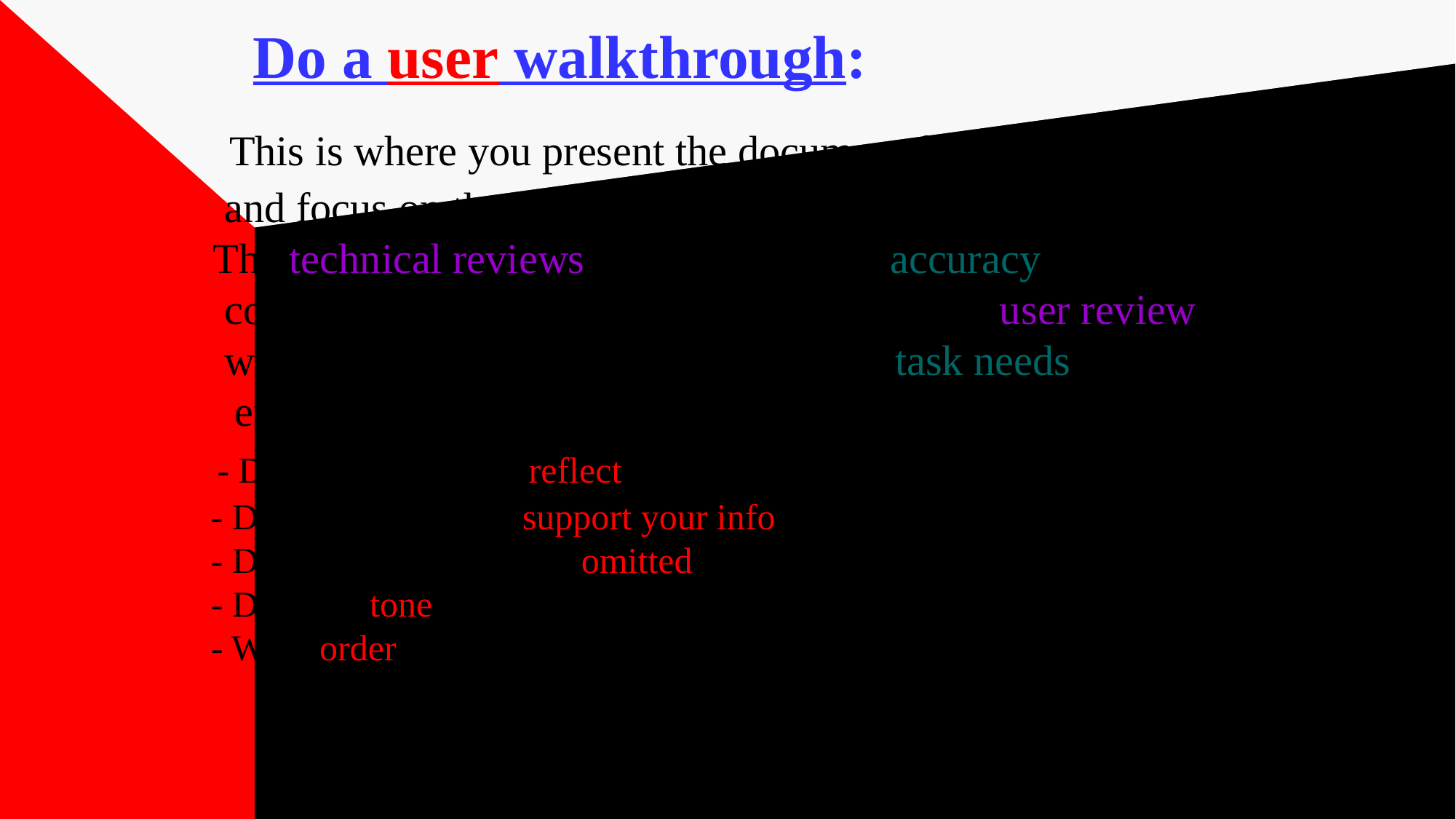

# Do a user walkthrough: This is where you present the document form end to end and focus on the key issues of usability. The technical reviews will focus on the accuracy and conformance with the company policies. The user review will contribute in helping you meet the task needs of employee: - Does the document reflect the workplace task and goals? - Does the document support your info processing? – - Does any task has been omitted? - Does the tone of the document suit your reading preference? - What order you think you will use the document?